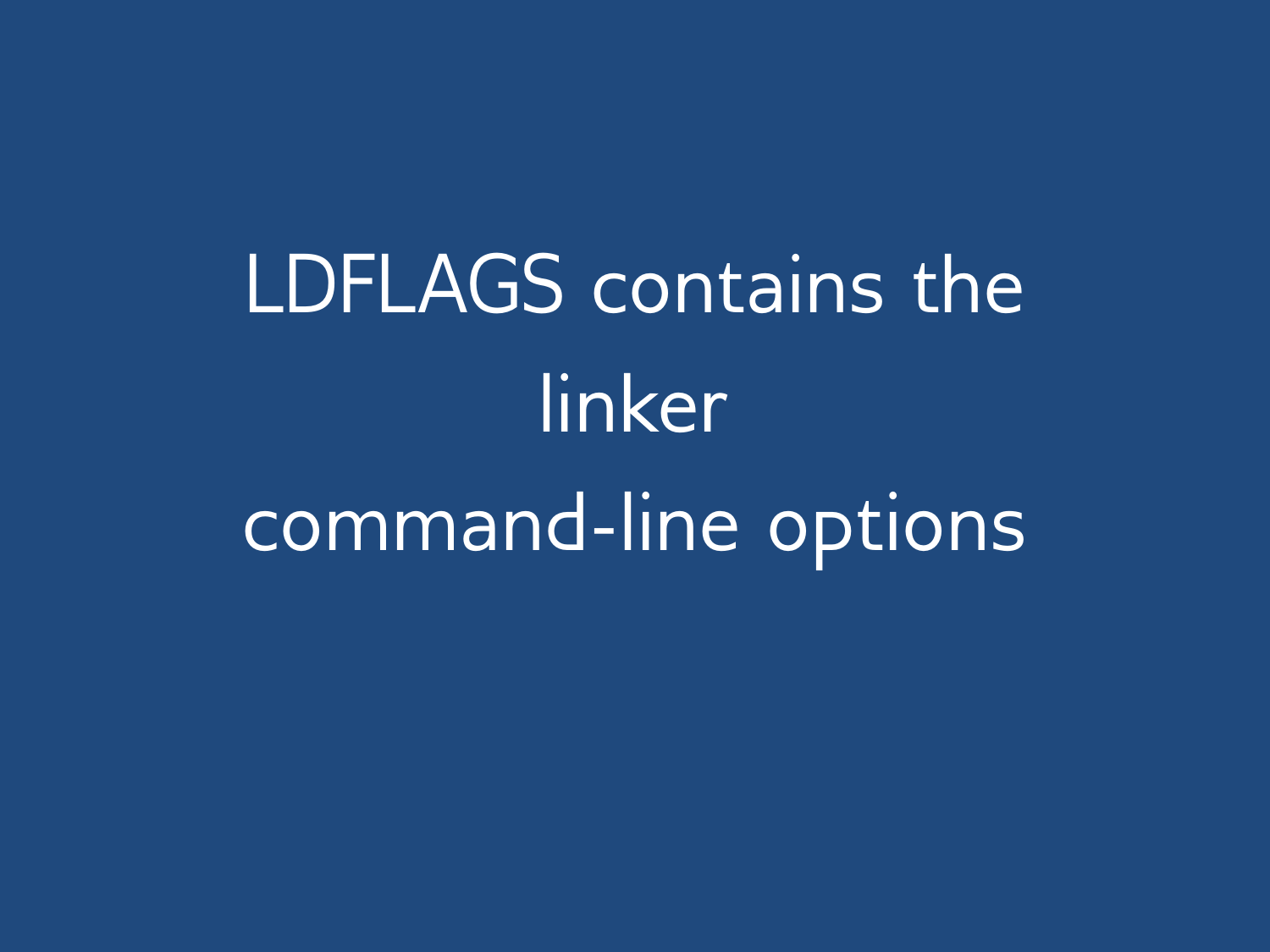

#
LDFLAGS contains the
linker
command-line options